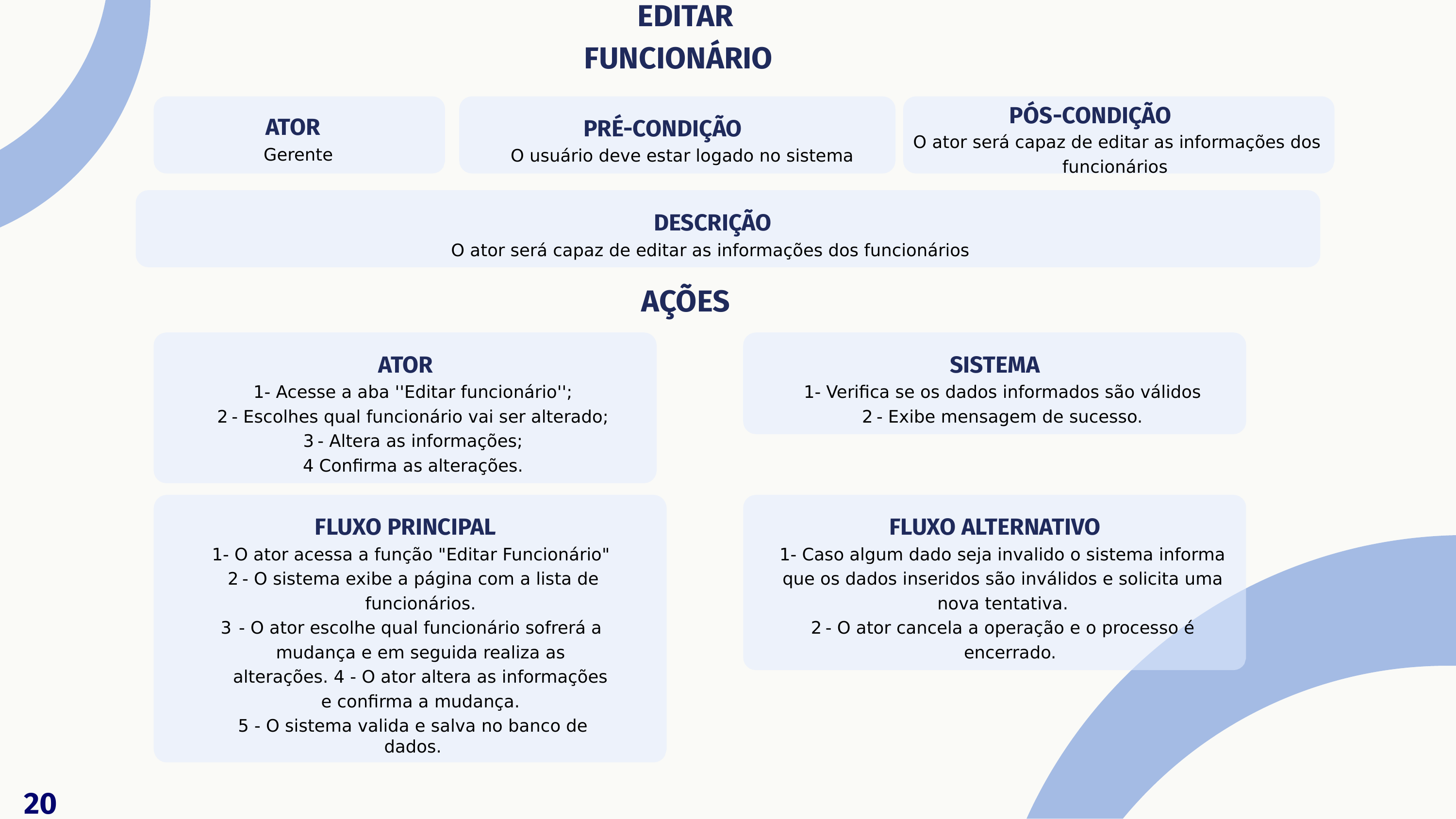

# EDITAR FUNCIONÁRIO
PÓS-CONDIÇÃO
O ator será capaz de editar as informações dos
funcionários

ATOR
Gerente
PRÉ-CONDIÇÃO
O usuário deve estar logado no sistema
DESCRIÇÃO
O ator será capaz de editar as informações dos funcionários
AÇÕES

ATOR
- Acesse a aba ''Editar funcionário'';
- Escolhes qual funcionário vai ser alterado;
- Altera as informações;
Confirma as alterações.
SISTEMA
- Verifica se os dados informados são válidos
- Exibe mensagem de sucesso.

FLUXO PRINCIPAL
- O ator acessa a função "Editar Funcionário"
- O sistema exibe a página com a lista de funcionários.
- O ator escolhe qual funcionário sofrerá a mudança e em seguida realiza as alterações. 4 - O ator altera as informações e confirma a mudança.
5 - O sistema valida e salva no banco de dados.
FLUXO ALTERNATIVO
- Caso algum dado seja invalido o sistema informa
que os dados inseridos são inválidos e solicita uma nova tentativa.
- O ator cancela a operação e o processo é encerrado.
20